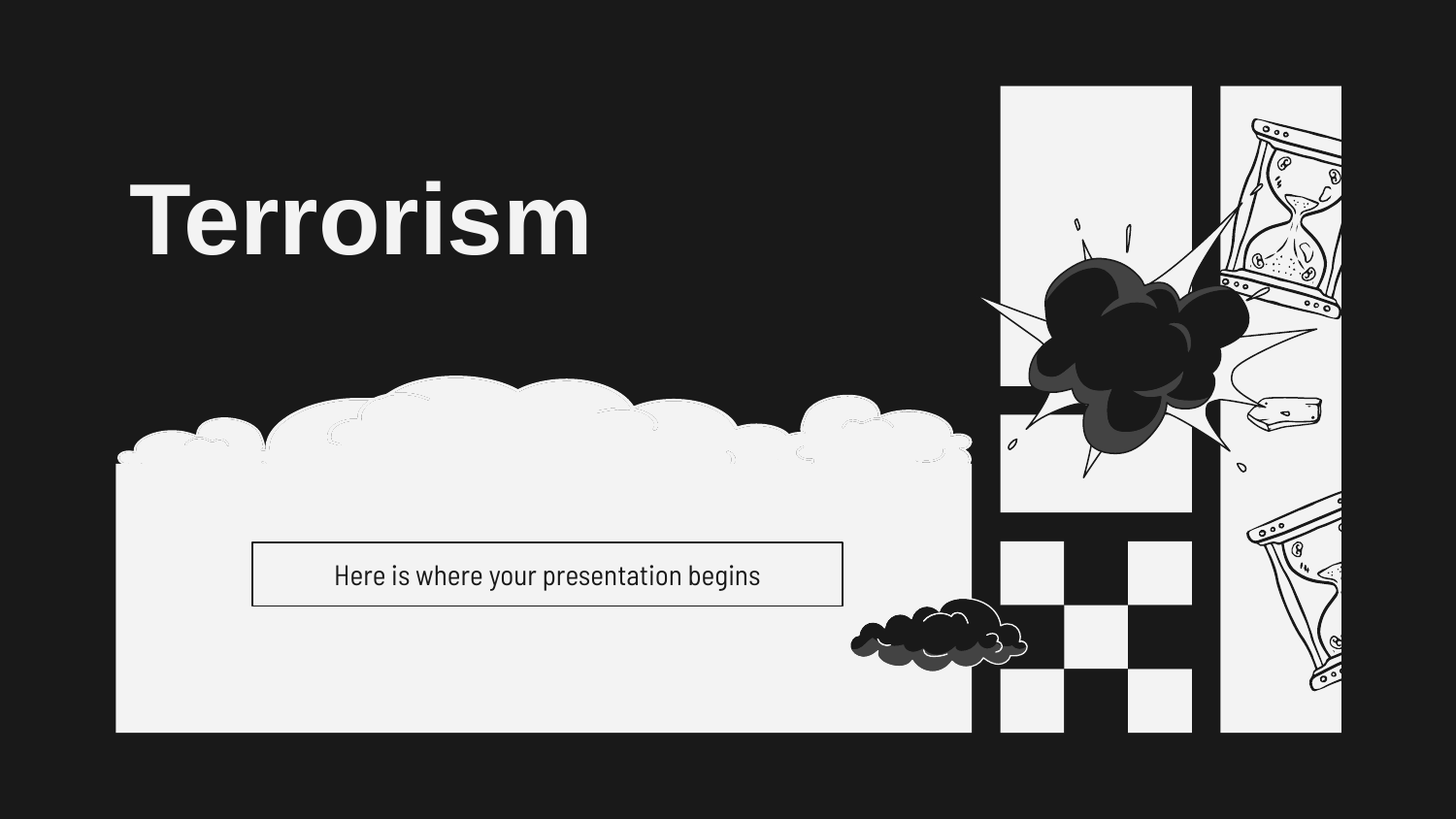

Terrorism

Attack-prediction

Here is where your presentation begins